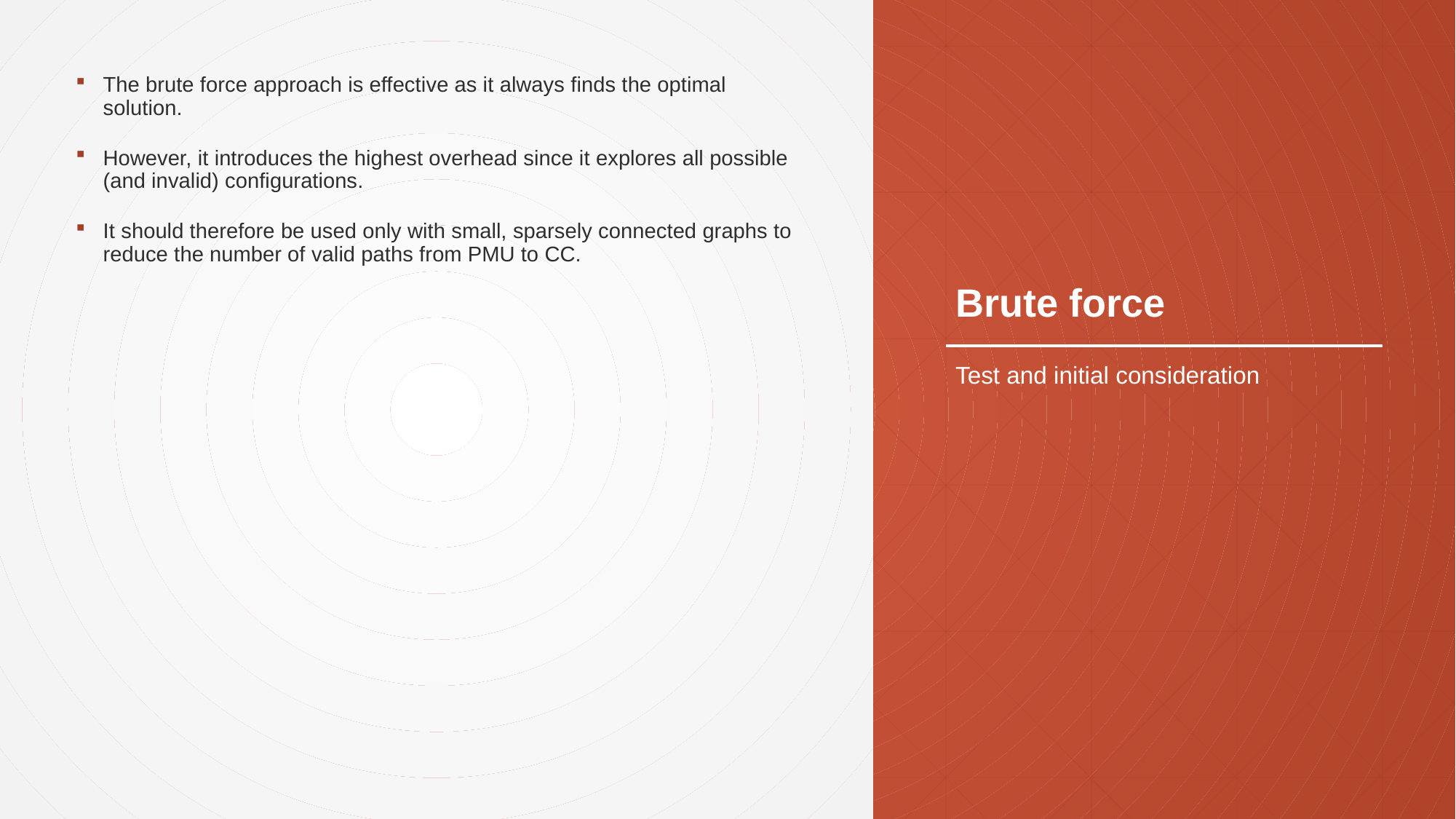

The brute force approach is effective as it always finds the optimal solution.
However, it introduces the highest overhead since it explores all possible (and invalid) configurations.
It should therefore be used only with small, sparsely connected graphs to reduce the number of valid paths from PMU to CC.
# Brute force
Test and initial consideration